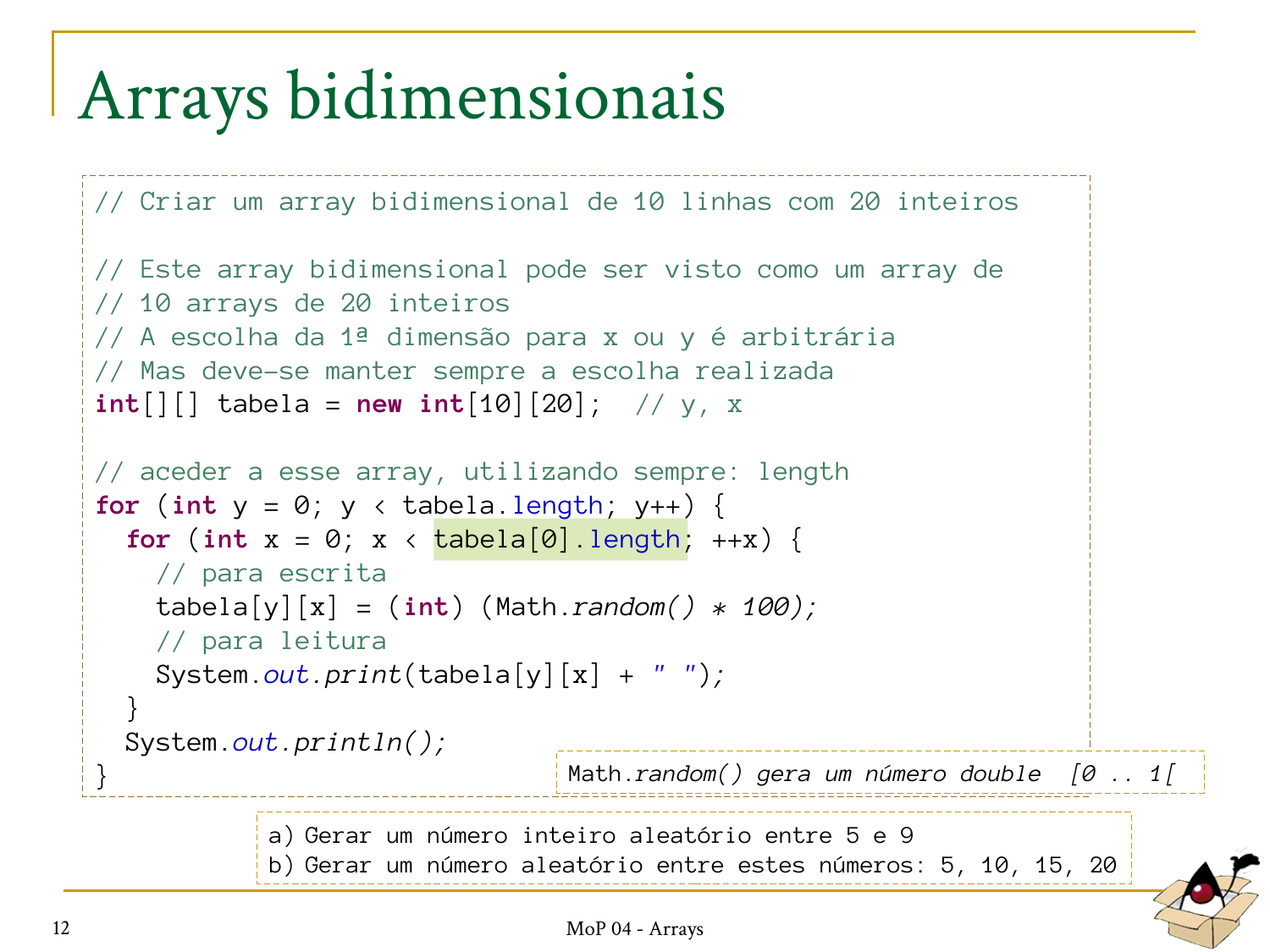

# Arrays bidimensionais
// Criar um array bidimensional de 10 linhas com 20 inteiros

// Este array bidimensional pode ser visto como um array de
// 10 arrays de 20 inteiros
// A escolha da 1ª dimensão para x ou y é arbitrária
// Mas deve-se manter sempre a escolha realizada
int[][] tabela = new int[10][20];  // y, x

// aceder a esse array, utilizando sempre: length
for (int y = 0; y < tabela.length; y++) {
  for (int x = 0; x < tabela[0].length; ++x) {
    // para escrita
    tabela[y][x] = (int) (Math.random() * 100);
    // para leitura
    System.out.print(tabela[y][x] + " ");
  }
  System.out.println();
}

Math.random() gera um número double  [0 .. 1[
Gerar um número inteiro aleatório entre 5 e 9
Gerar um número aleatório entre estes números: 5, 10, 15, 20
MoP 04 - Arrays